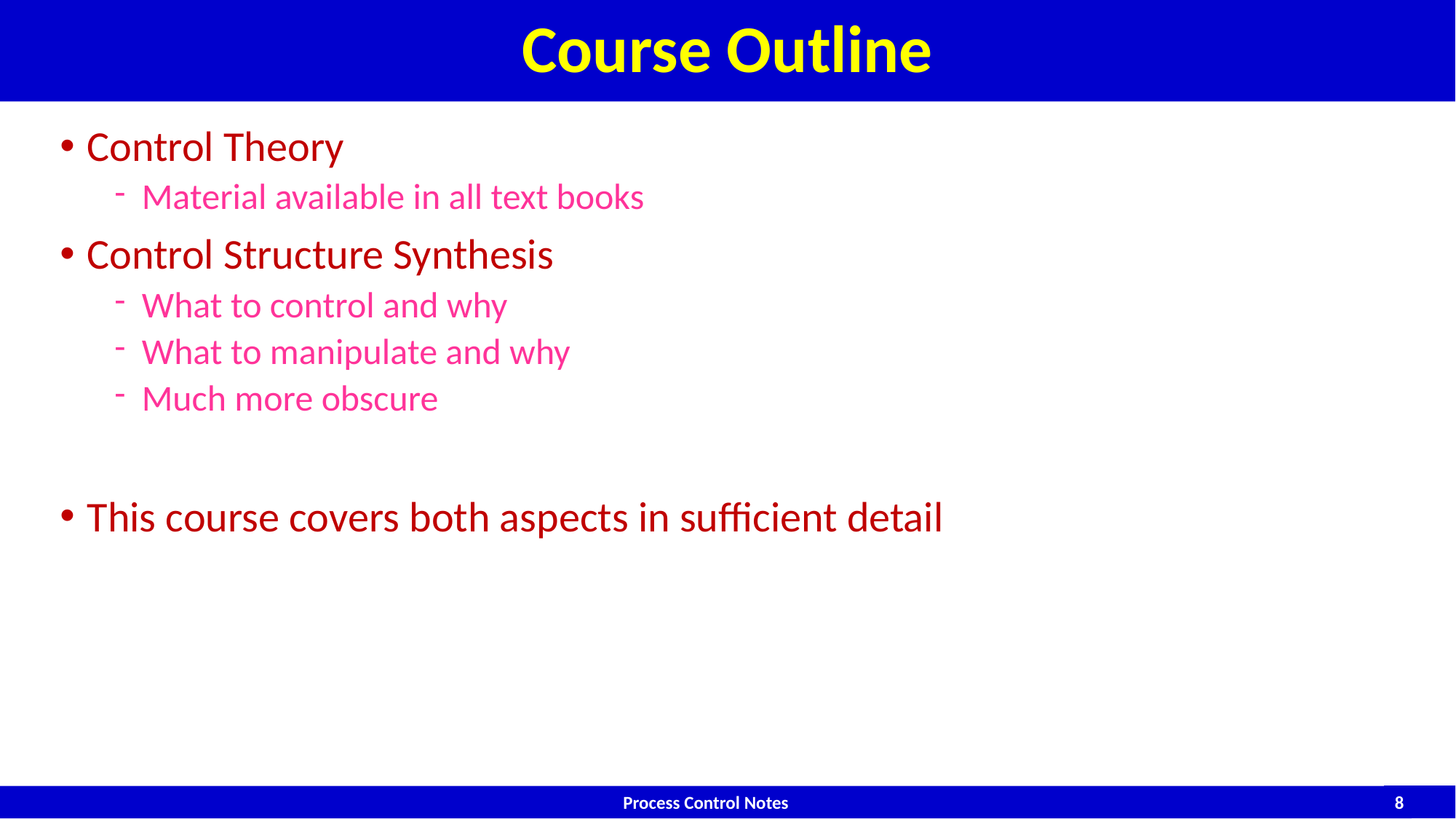

# Course Outline
Control Theory
Material available in all text books
Control Structure Synthesis
What to control and why
What to manipulate and why
Much more obscure

This course covers both aspects in sufficient detail